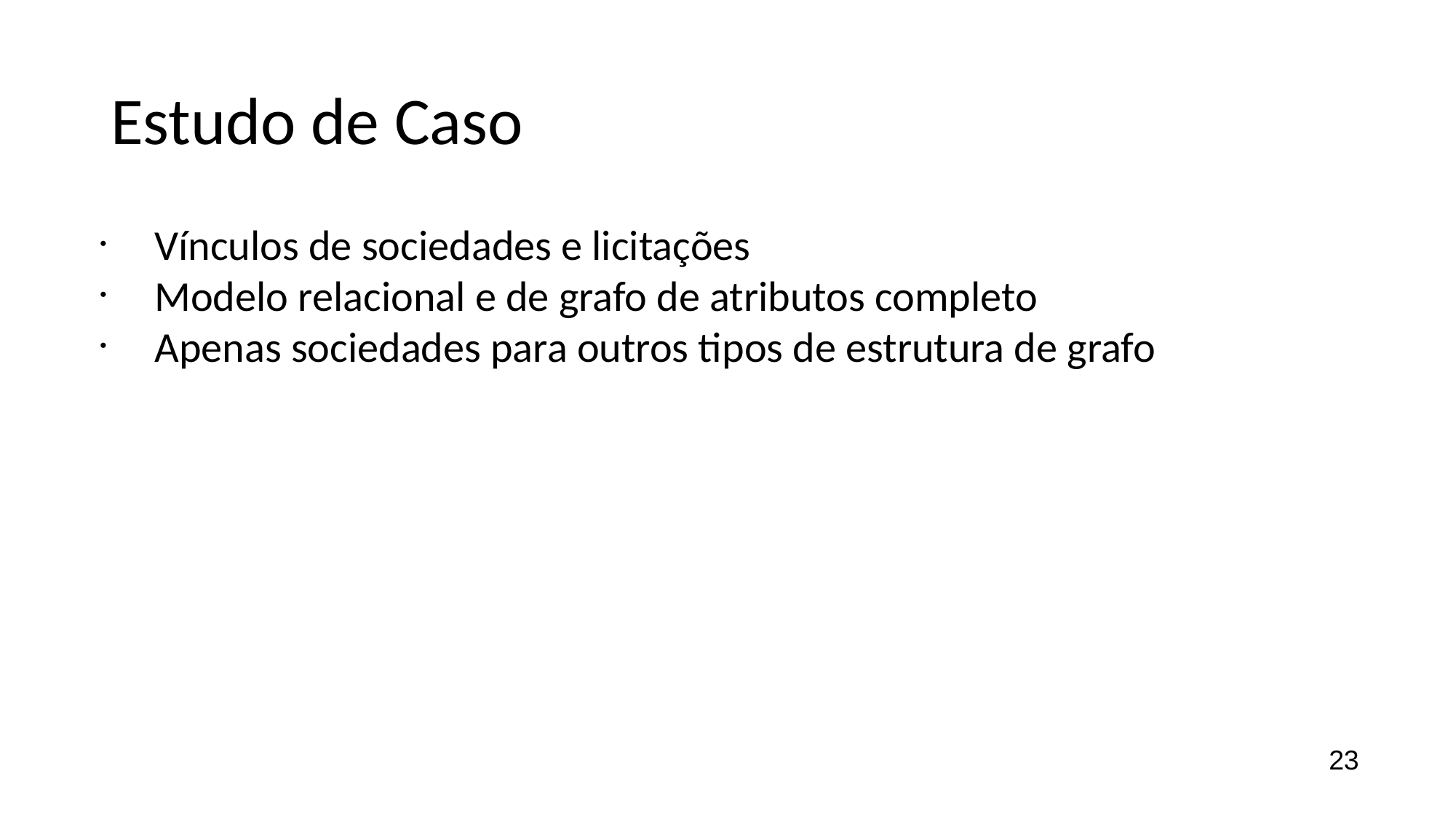

Estudo de Caso
Vínculos de sociedades e licitações
Modelo relacional e de grafo de atributos completo
Apenas sociedades para outros tipos de estrutura de grafo
23